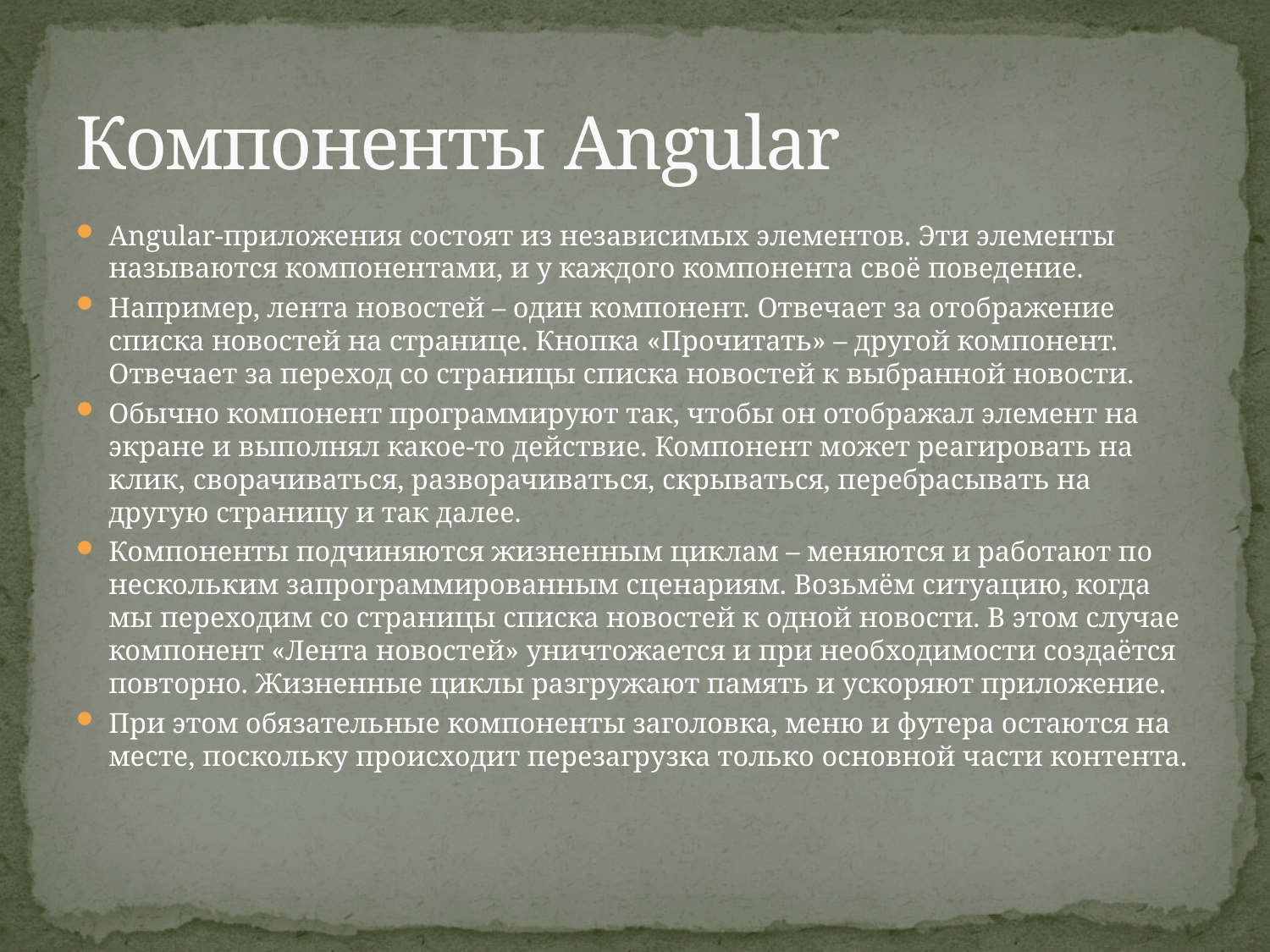

# Компоненты Angular
Angular-приложения состоят из независимых элементов. Эти элементы называются компонентами, и у каждого компонента своё поведение.
Например, лента новостей – один компонент. Отвечает за отображение списка новостей на странице. Кнопка «Прочитать» – другой компонент. Отвечает за переход со страницы списка новостей к выбранной новости.
Обычно компонент программируют так, чтобы он отображал элемент на экране и выполнял какое-то действие. Компонент может реагировать на клик, сворачиваться, разворачиваться, скрываться, перебрасывать на другую страницу и так далее.
Компоненты подчиняются жизненным циклам – меняются и работают по нескольким запрограммированным сценариям. Возьмём ситуацию, когда мы переходим со страницы списка новостей к одной новости. В этом случае компонент «Лента новостей» уничтожается и при необходимости создаётся повторно. Жизненные циклы разгружают память и ускоряют приложение.
При этом обязательные компоненты заголовка, меню и футера остаются на месте, поскольку происходит перезагрузка только основной части контента.